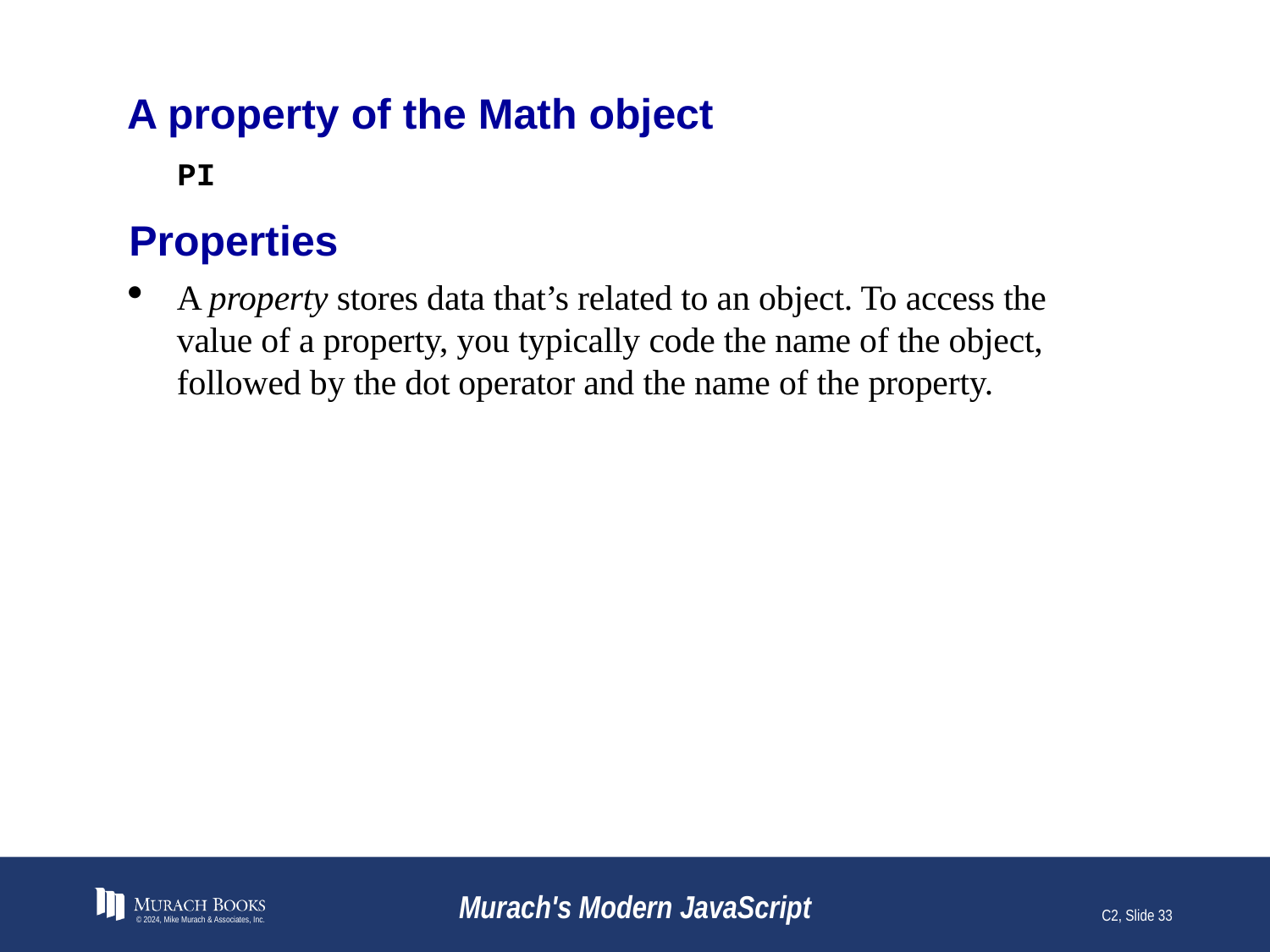

# A property of the Math object
PI
Properties
A property stores data that’s related to an object. To access the value of a property, you typically code the name of the object, followed by the dot operator and the name of the property.

© 2024, Mike Murach & Associates, Inc.
Murach's Modern JavaScript

C2, Slide 33